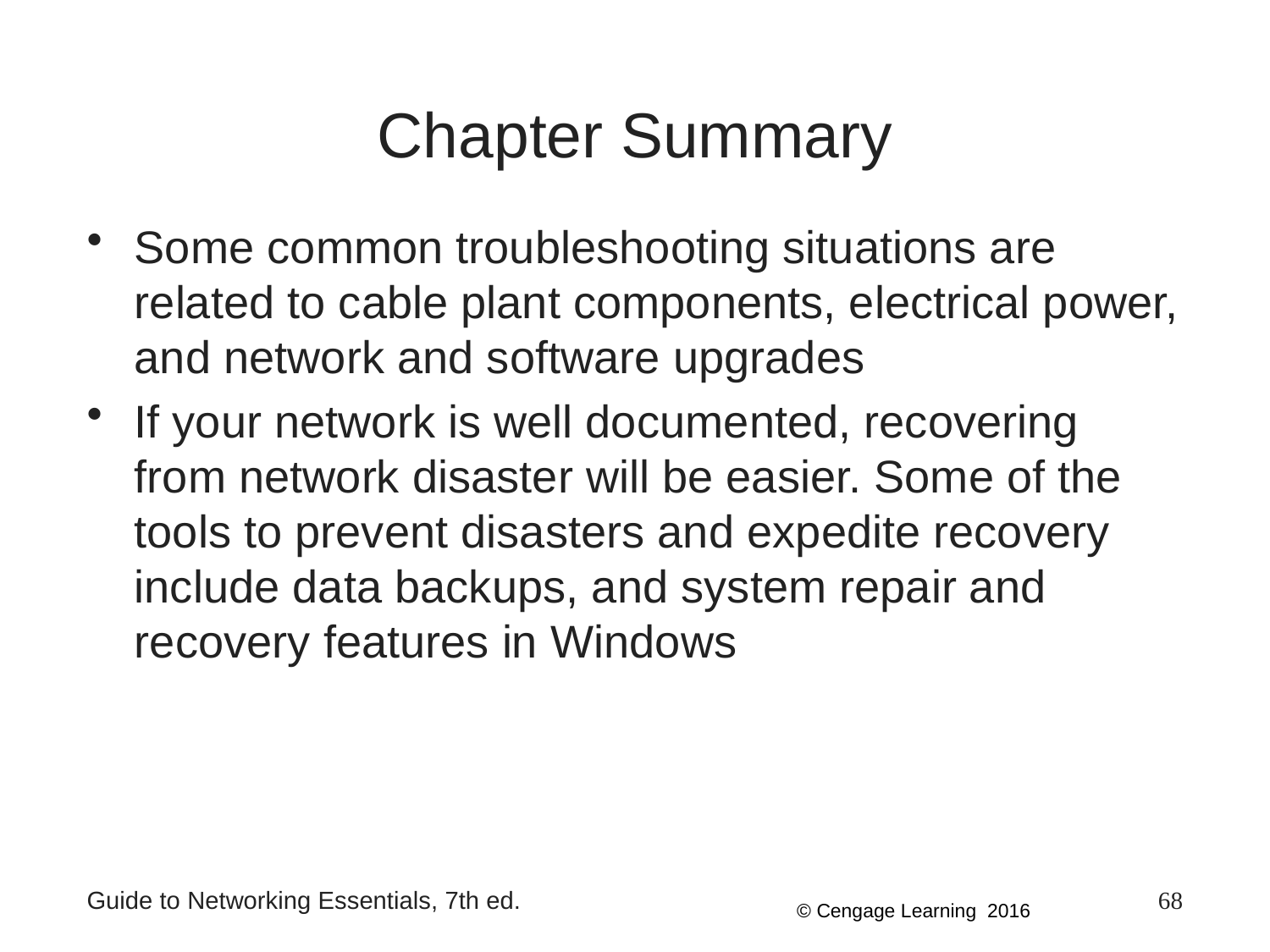

# Chapter Summary
Some common troubleshooting situations are related to cable plant components, electrical power, and network and software upgrades
If your network is well documented, recovering from network disaster will be easier. Some of the tools to prevent disasters and expedite recovery include data backups, and system repair and recovery features in Windows
Guide to Networking Essentials, 7th ed.
68